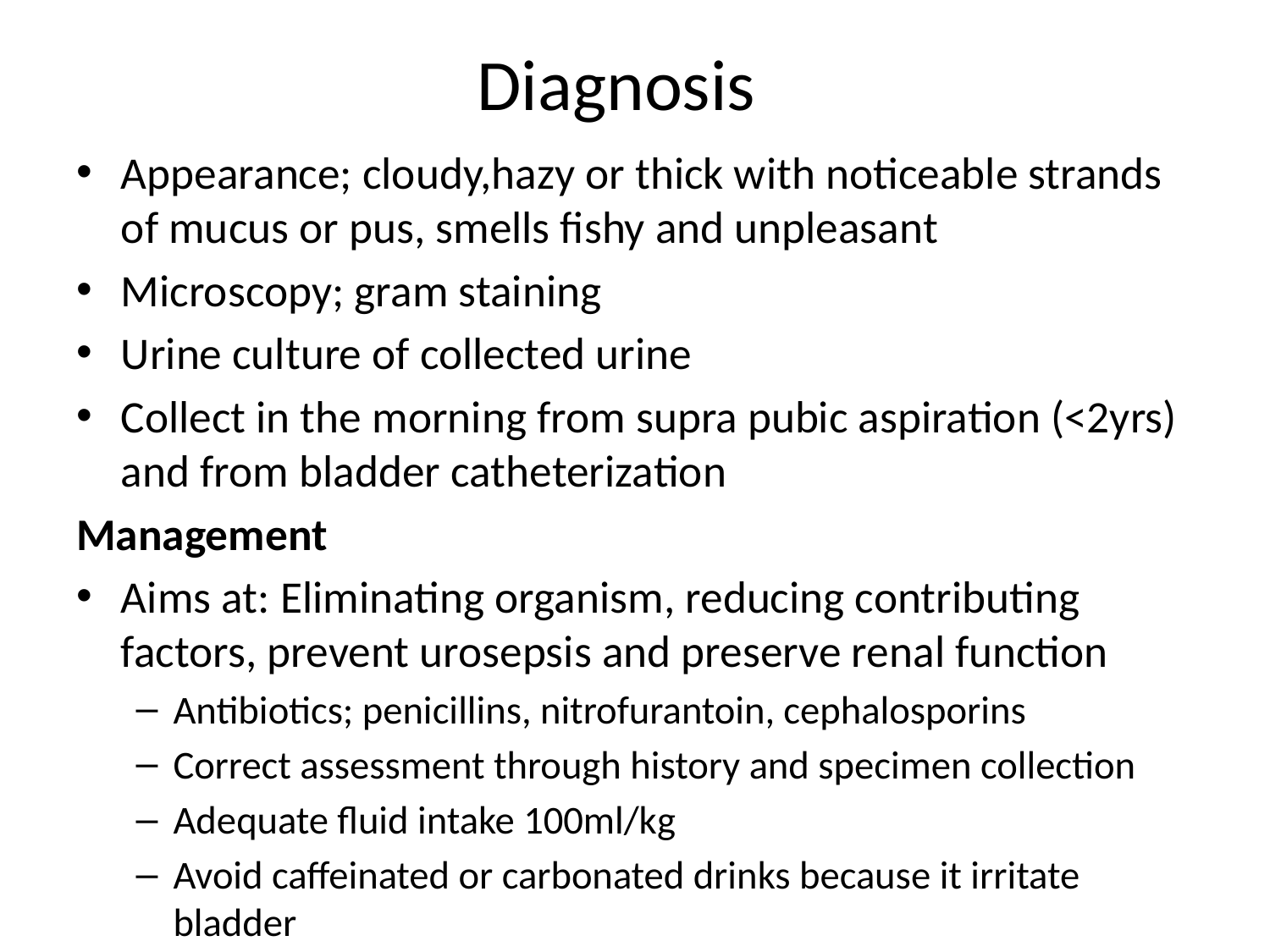

# Diagnosis
Appearance; cloudy,hazy or thick with noticeable strands of mucus or pus, smells fishy and unpleasant
Microscopy; gram staining
Urine culture of collected urine
Collect in the morning from supra pubic aspiration (<2yrs) and from bladder catheterization
Management
Aims at: Eliminating organism, reducing contributing factors, prevent urosepsis and preserve renal function
Antibiotics; penicillins, nitrofurantoin, cephalosporins
Correct assessment through history and specimen collection
Adequate fluid intake 100ml/kg
Avoid caffeinated or carbonated drinks because it irritate bladder